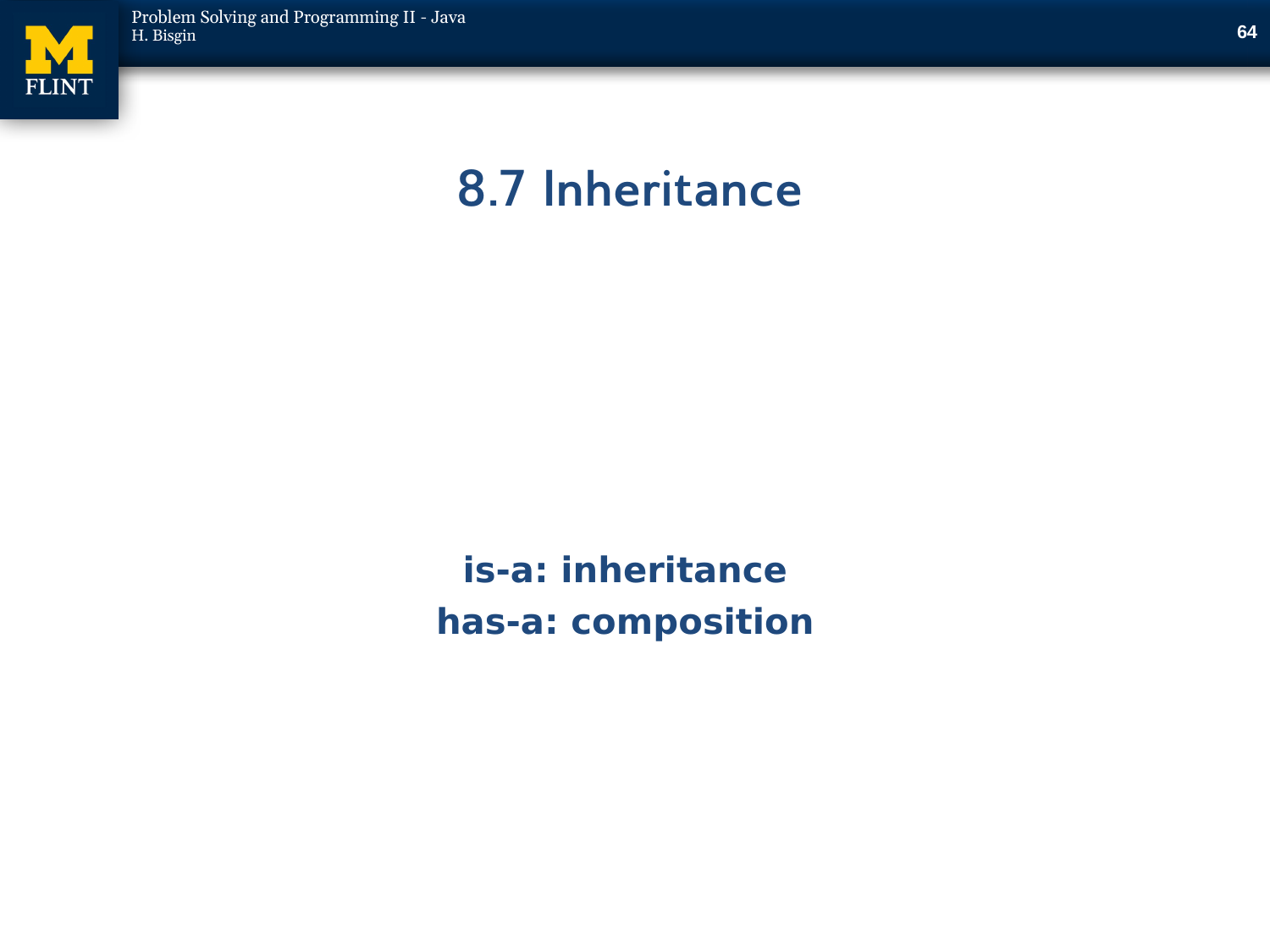

64
# 8.7 Inheritance
is-a: inheritance
has-a: composition